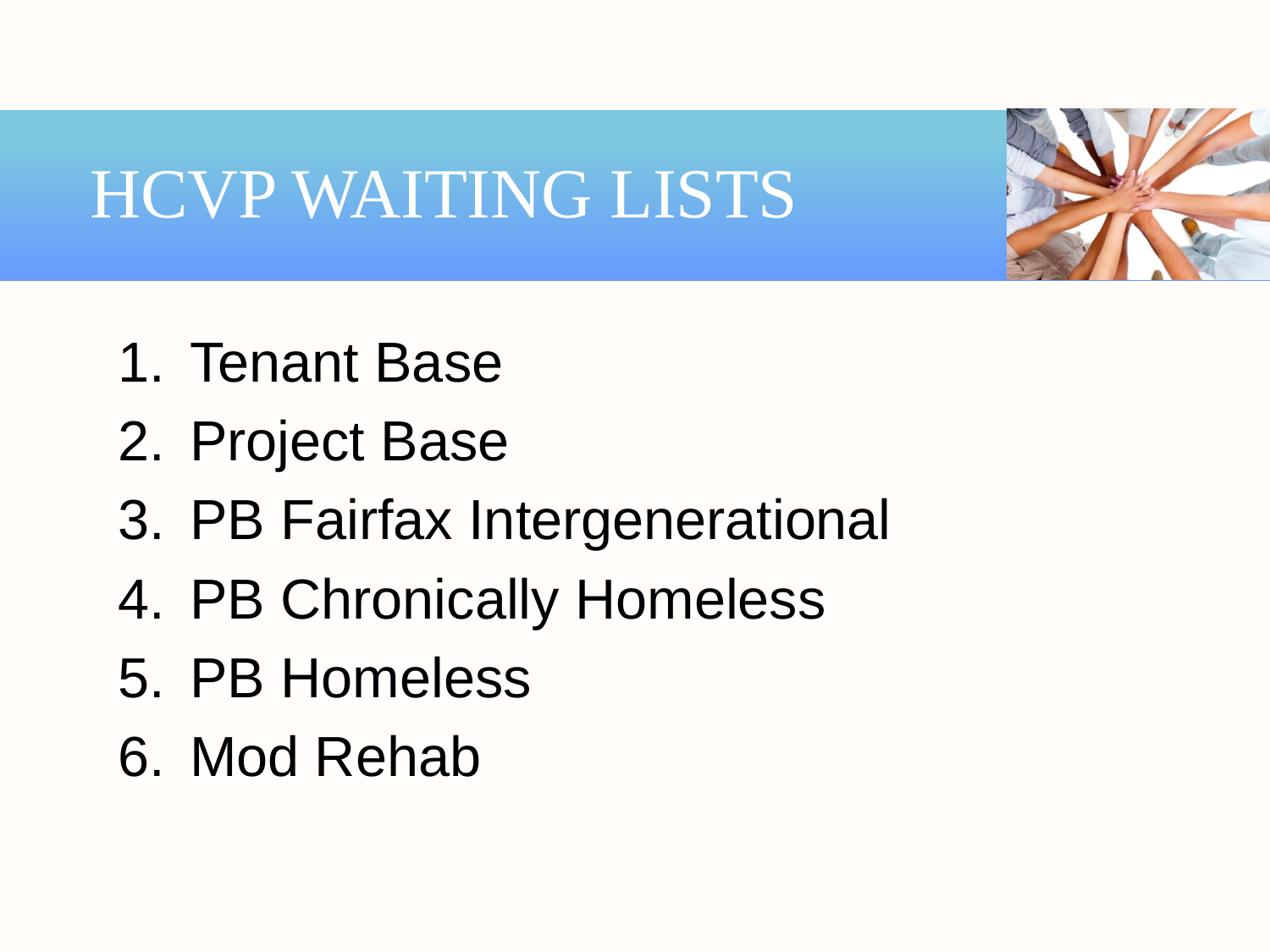

# HCVP Waiting Lists
Tenant Base
Project Base
PB Fairfax Intergenerational
PB Chronically Homeless
PB Homeless
Mod Rehab